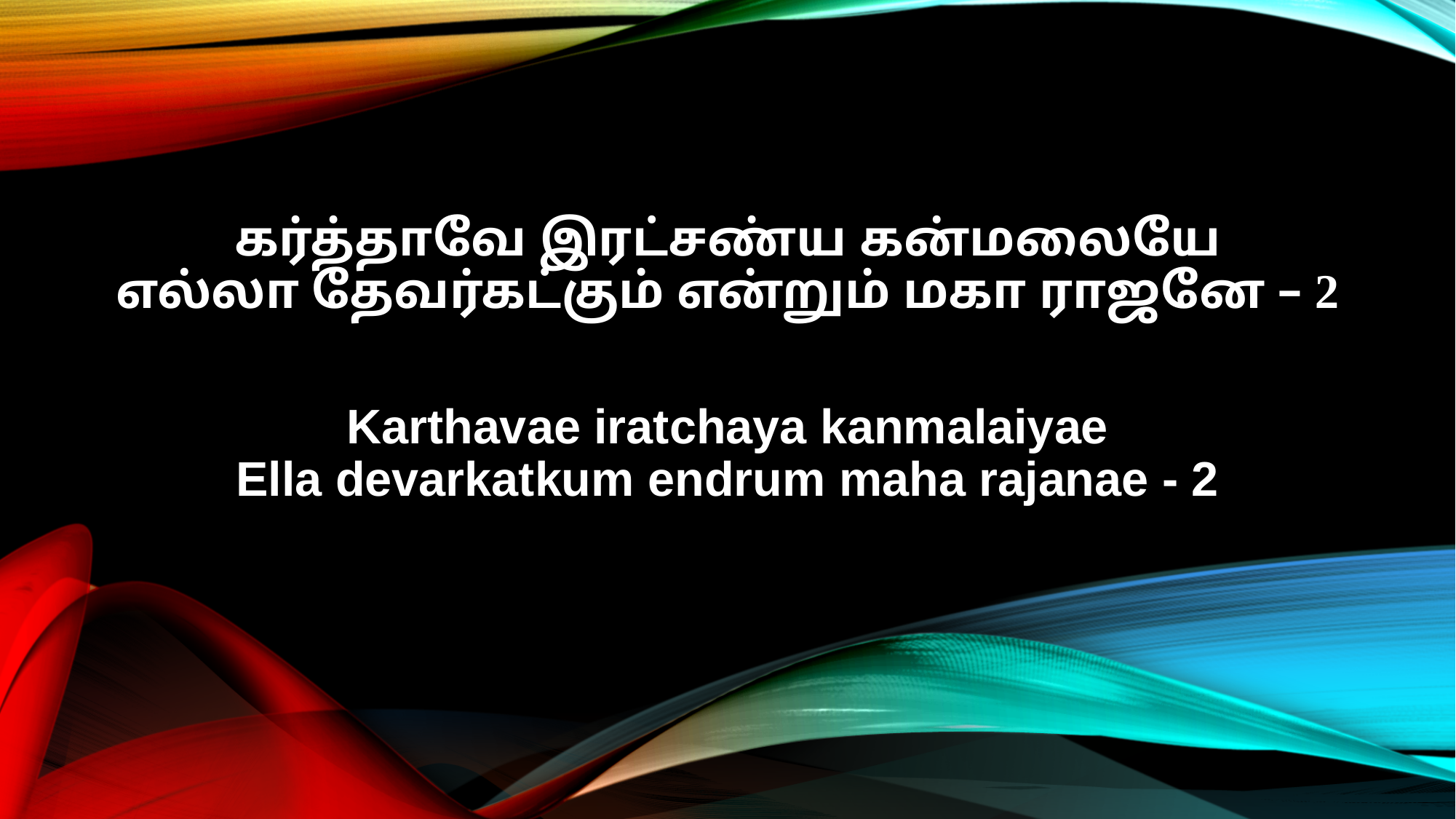

கர்த்தாவே இரட்சண்ய கன்மலையே
எல்லா தேவர்கட்கும் என்றும் மகா ராஜனே – 2

Karthavae iratchaya kanmalaiyae
Ella devarkatkum endrum maha rajanae - 2